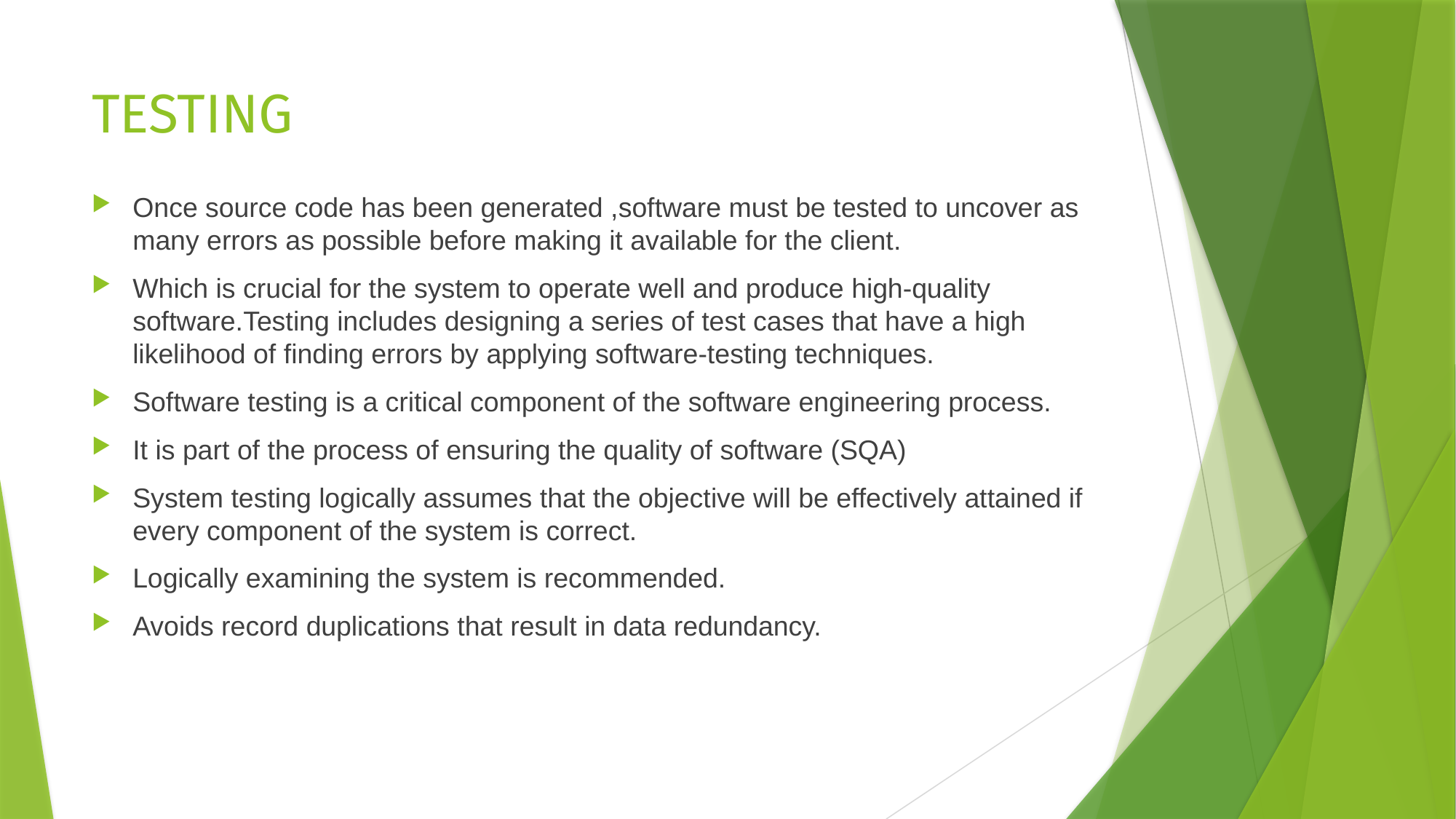

# TESTING
Once source code has been generated ,software must be tested to uncover as many errors as possible before making it available for the client.
Which is crucial for the system to operate well and produce high-quality software.Testing includes designing a series of test cases that have a high likelihood of finding errors by applying software-testing techniques.
Software testing is a critical component of the software engineering process.
It is part of the process of ensuring the quality of software (SQA)
System testing logically assumes that the objective will be effectively attained if every component of the system is correct.
Logically examining the system is recommended.
Avoids record duplications that result in data redundancy.